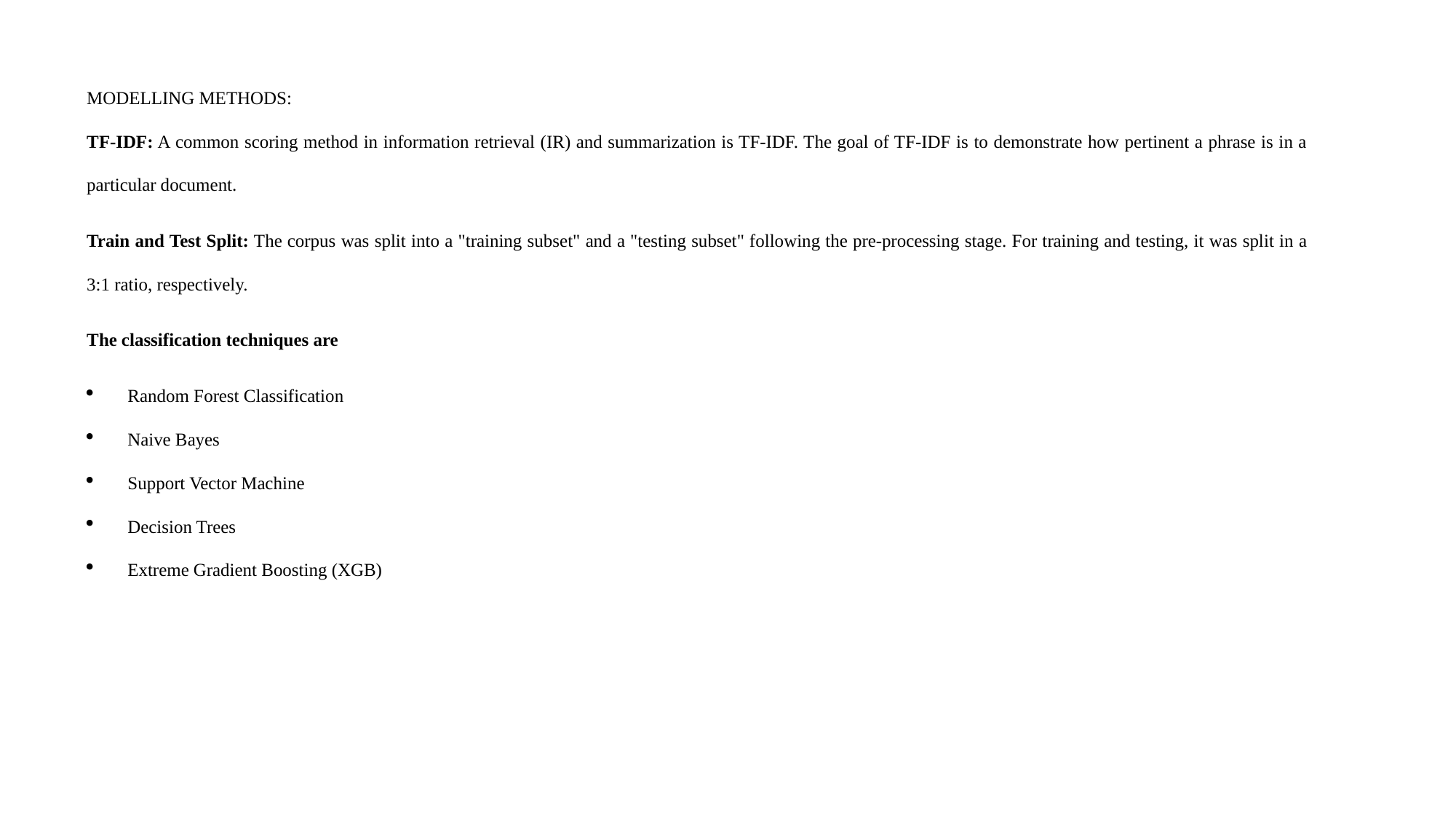

MODELLING METHODS:
TF-IDF: A common scoring method in information retrieval (IR) and summarization is TF-IDF. The goal of TF-IDF is to demonstrate how pertinent a phrase is in a particular document.
Train and Test Split: The corpus was split into a "training subset" and a "testing subset" following the pre-processing stage. For training and testing, it was split in a 3:1 ratio, respectively.
The classification techniques are
Random Forest Classification
Naive Bayes
Support Vector Machine
Decision Trees
Extreme Gradient Boosting (XGB)